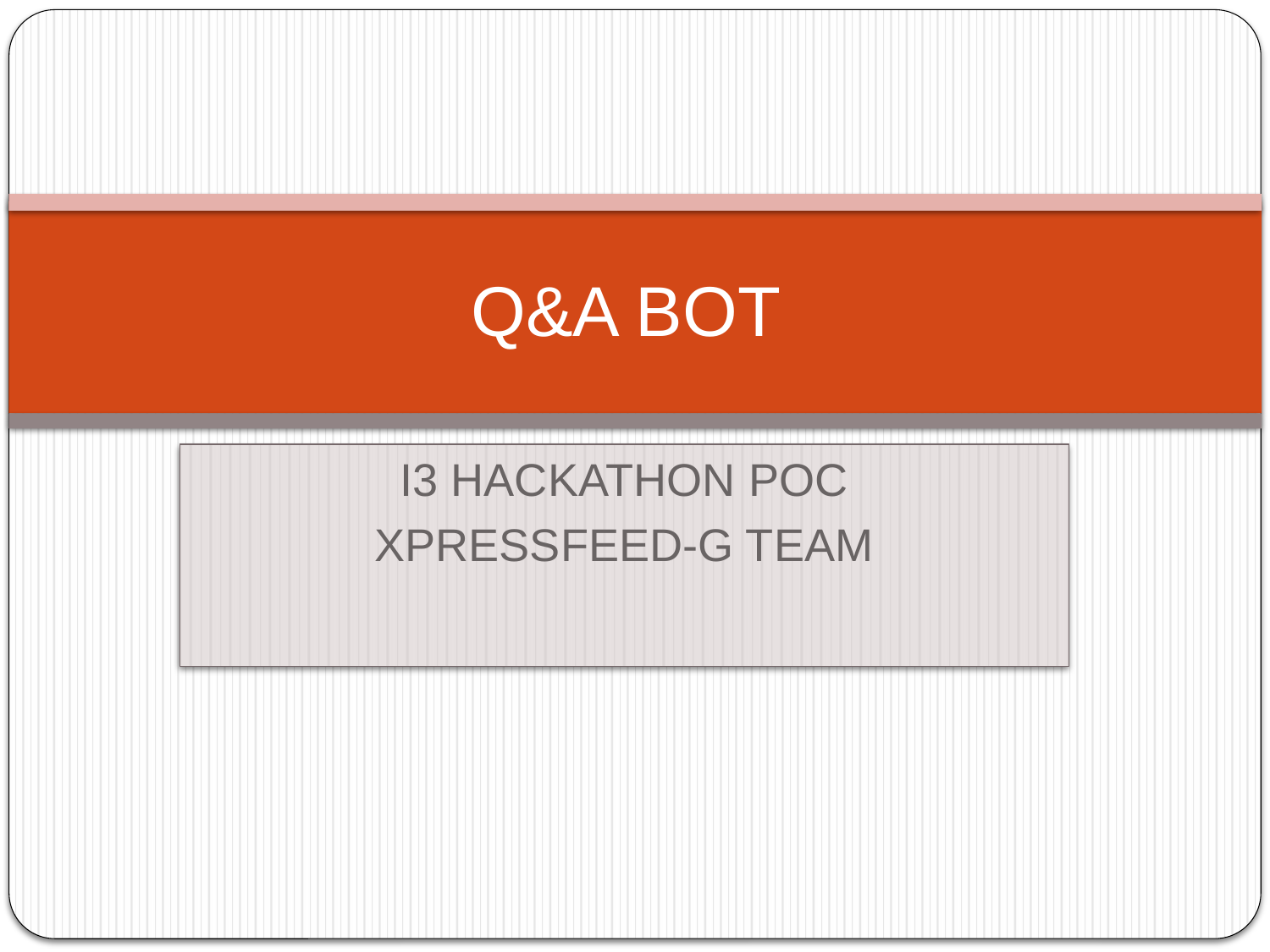

# Q&A BOT
I3 HACKATHON POC
XPRESSFEED-G TEAM